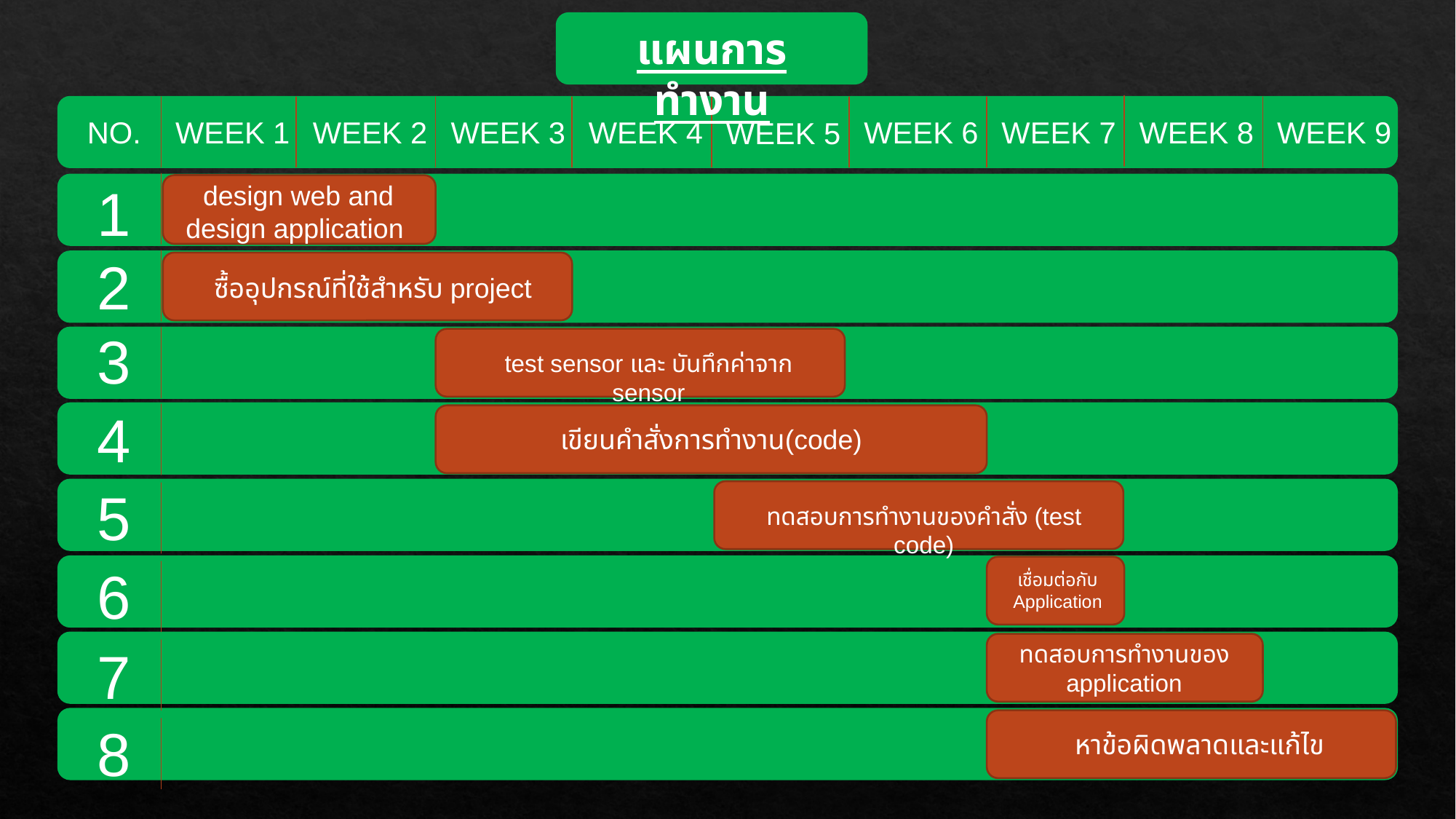

แผนการทำงาน

WEEK 1
WEEK 2
WEEK 3
WEEK 4
WEEK 6
WEEK 7
WEEK 8
WEEK 9
NO.
WEEK 5
1
design web and design application

2

ซื้ออุปกรณ์ที่ใช้สำหรับ project
3

test sensor และ บันทึกค่าจาก sensor
4

เขียนคำสั่งการทำงาน(code)
5

ทดสอบการทำงานของคำสั่ง (test code)
6

เชื่อมต่อกับ Application

7
ทดสอบการทำงานของ application

8

หาข้อผิดพลาดและแก้ไข